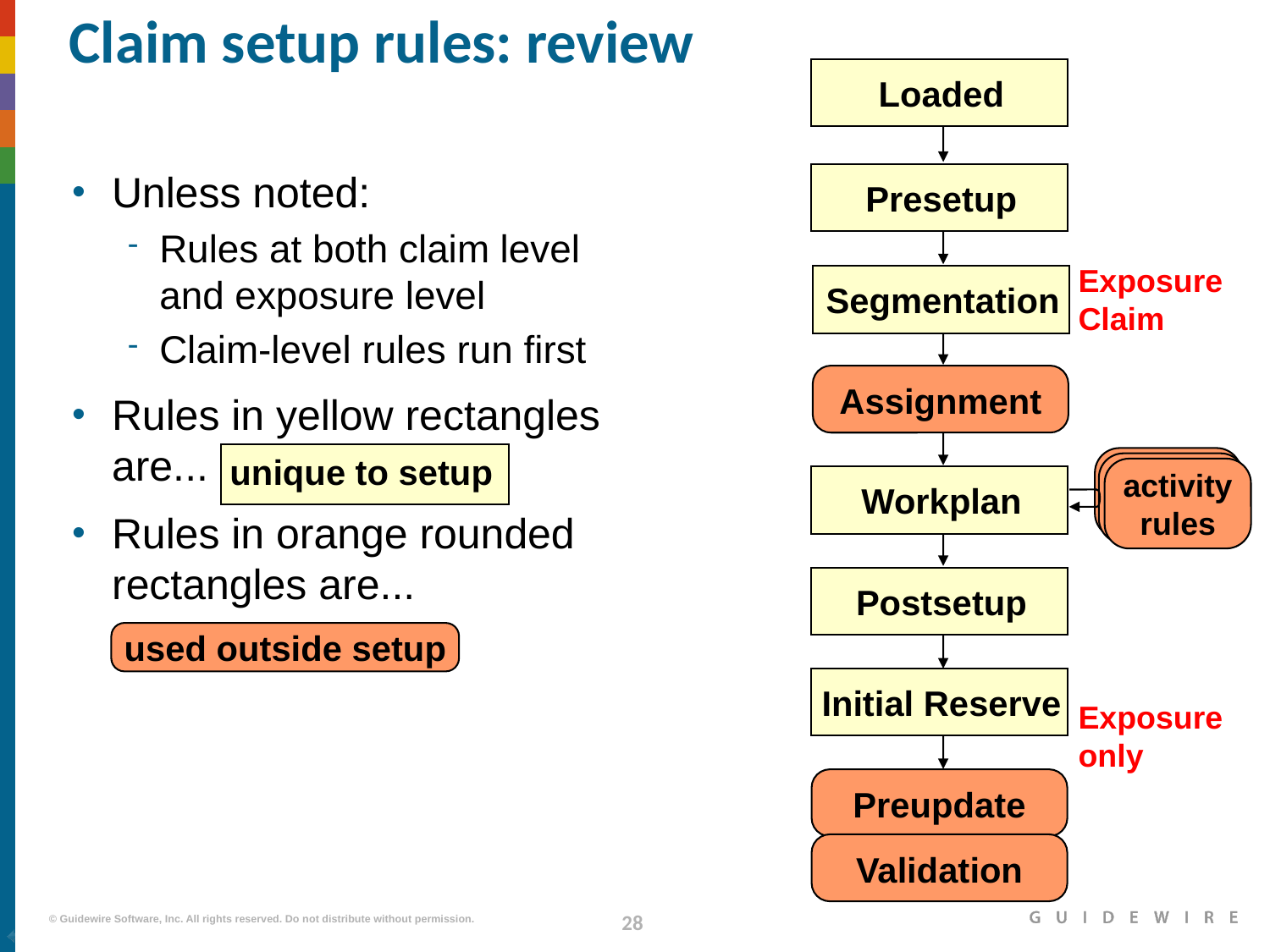

# Claim setup rules: review

Loaded

Presetup
Unless noted:
Rules at both claim level and exposure level
Claim-level rules run first
Rules in yellow rectangles are...
Rules in orange rounded rectangles are...

Exposure
Claim

Segmentation

Assignment

unique to setup

activity rules

Workplan

Postsetup

used outside setup
Exposure
only

Initial Reserve

Preupdate

Validation